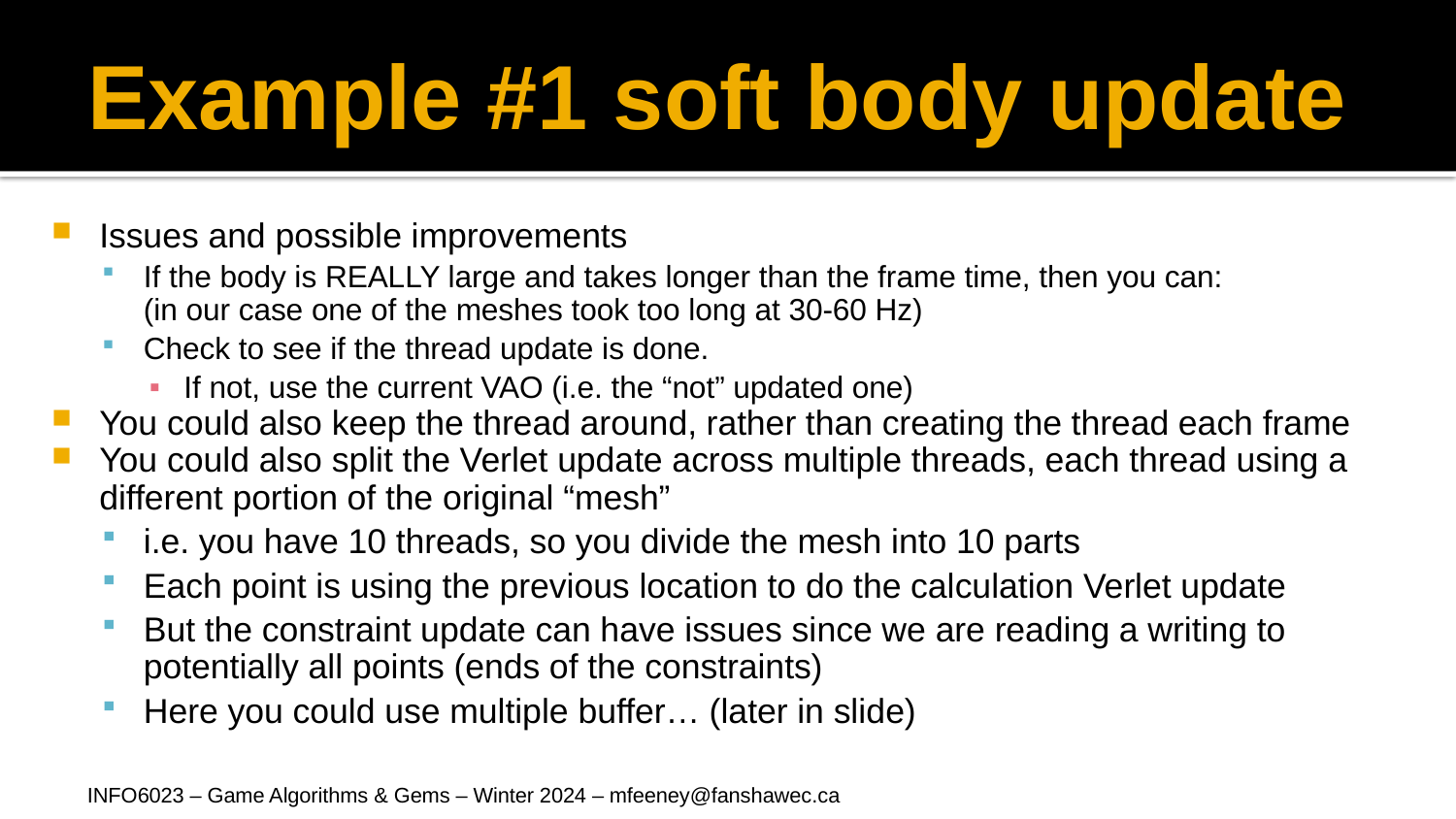

# Example #1 soft body update
Issues and possible improvements
If the body is REALLY large and takes longer than the frame time, then you can:
(in our case one of the meshes took too long at 30-60 Hz)
Check to see if the thread update is done.
If not, use the current VAO (i.e. the “not” updated one)
You could also keep the thread around, rather than creating the thread each frame
You could also split the Verlet update across multiple threads, each thread using a different portion of the original “mesh”
i.e. you have 10 threads, so you divide the mesh into 10 parts
Each point is using the previous location to do the calculation Verlet update
But the constraint update can have issues since we are reading a writing to potentially all points (ends of the constraints)
Here you could use multiple buffer… (later in slide)